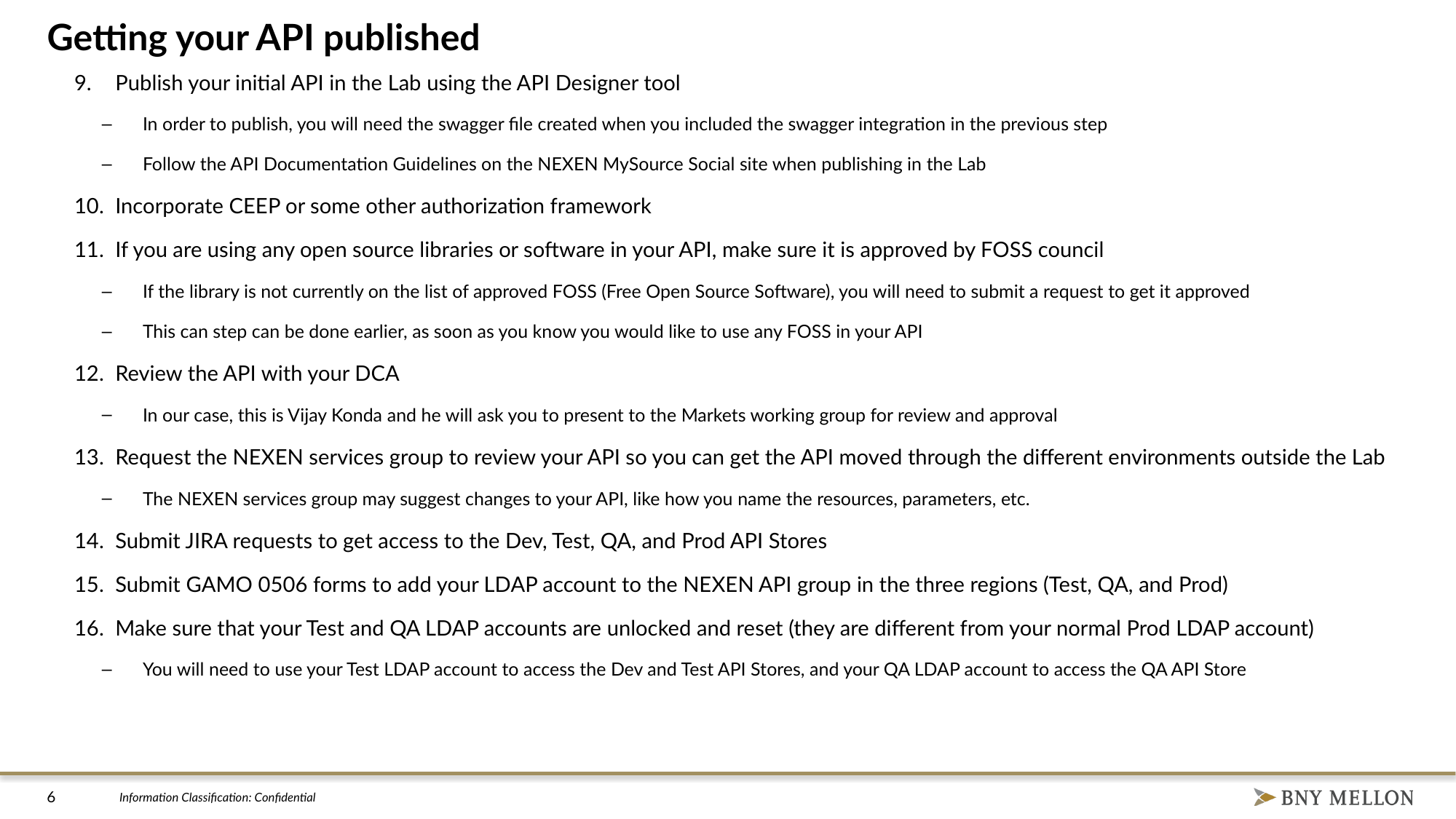

# Getting your API published
Publish your initial API in the Lab using the API Designer tool
In order to publish, you will need the swagger file created when you included the swagger integration in the previous step
Follow the API Documentation Guidelines on the NEXEN MySource Social site when publishing in the Lab
Incorporate CEEP or some other authorization framework
If you are using any open source libraries or software in your API, make sure it is approved by FOSS council
If the library is not currently on the list of approved FOSS (Free Open Source Software), you will need to submit a request to get it approved
This can step can be done earlier, as soon as you know you would like to use any FOSS in your API
Review the API with your DCA
In our case, this is Vijay Konda and he will ask you to present to the Markets working group for review and approval
Request the NEXEN services group to review your API so you can get the API moved through the different environments outside the Lab
The NEXEN services group may suggest changes to your API, like how you name the resources, parameters, etc.
Submit JIRA requests to get access to the Dev, Test, QA, and Prod API Stores
Submit GAMO 0506 forms to add your LDAP account to the NEXEN API group in the three regions (Test, QA, and Prod)
Make sure that your Test and QA LDAP accounts are unlocked and reset (they are different from your normal Prod LDAP account)
You will need to use your Test LDAP account to access the Dev and Test API Stores, and your QA LDAP account to access the QA API Store